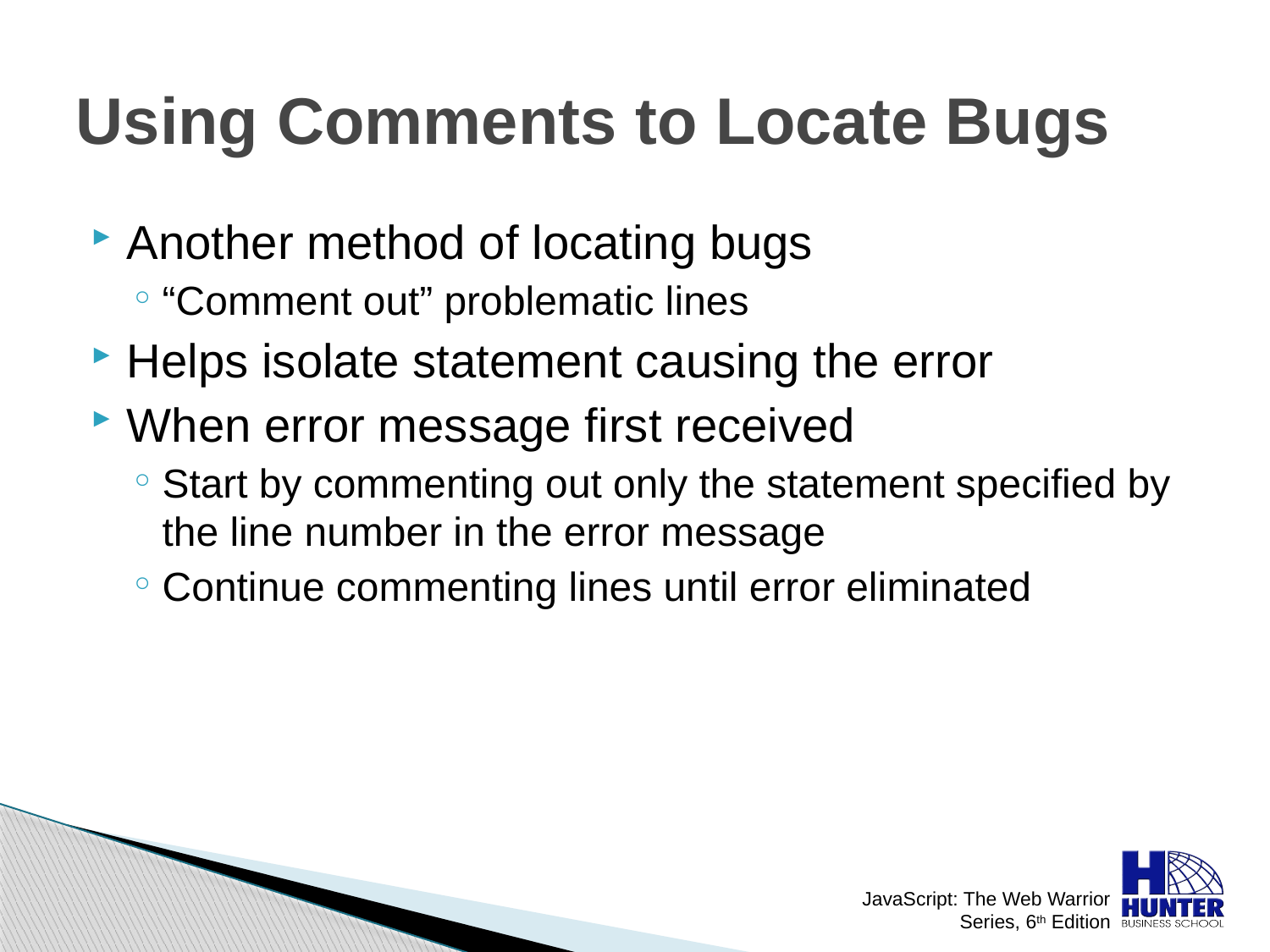

# Using Comments to Locate Bugs
Another method of locating bugs
“Comment out” problematic lines
Helps isolate statement causing the error
When error message first received
Start by commenting out only the statement specified by the line number in the error message
Continue commenting lines until error eliminated